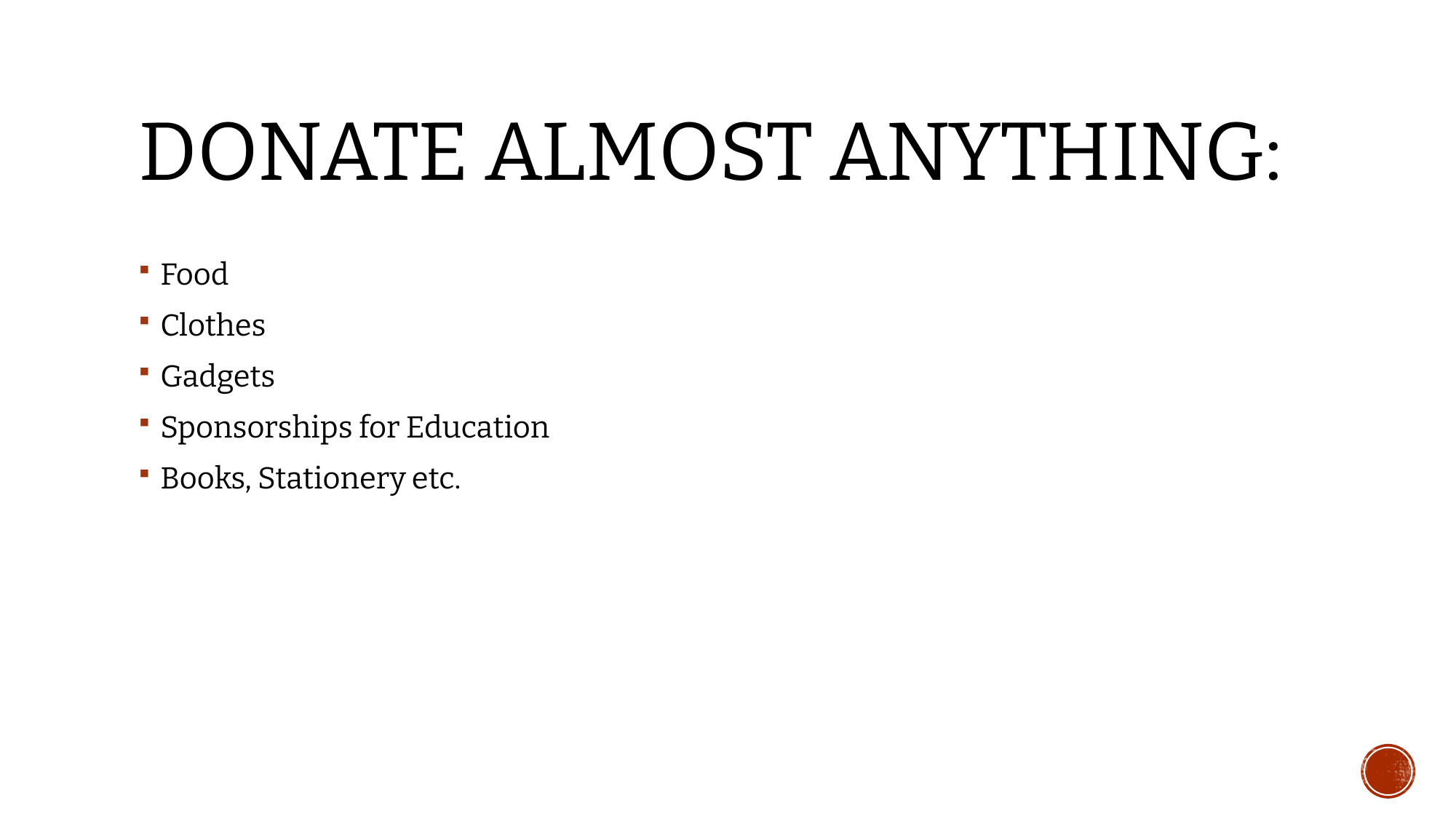

# DONATE ALMOST ANYTHING:
Food
Clothes
Gadgets
Sponsorships for Education
Books, Stationery etc.